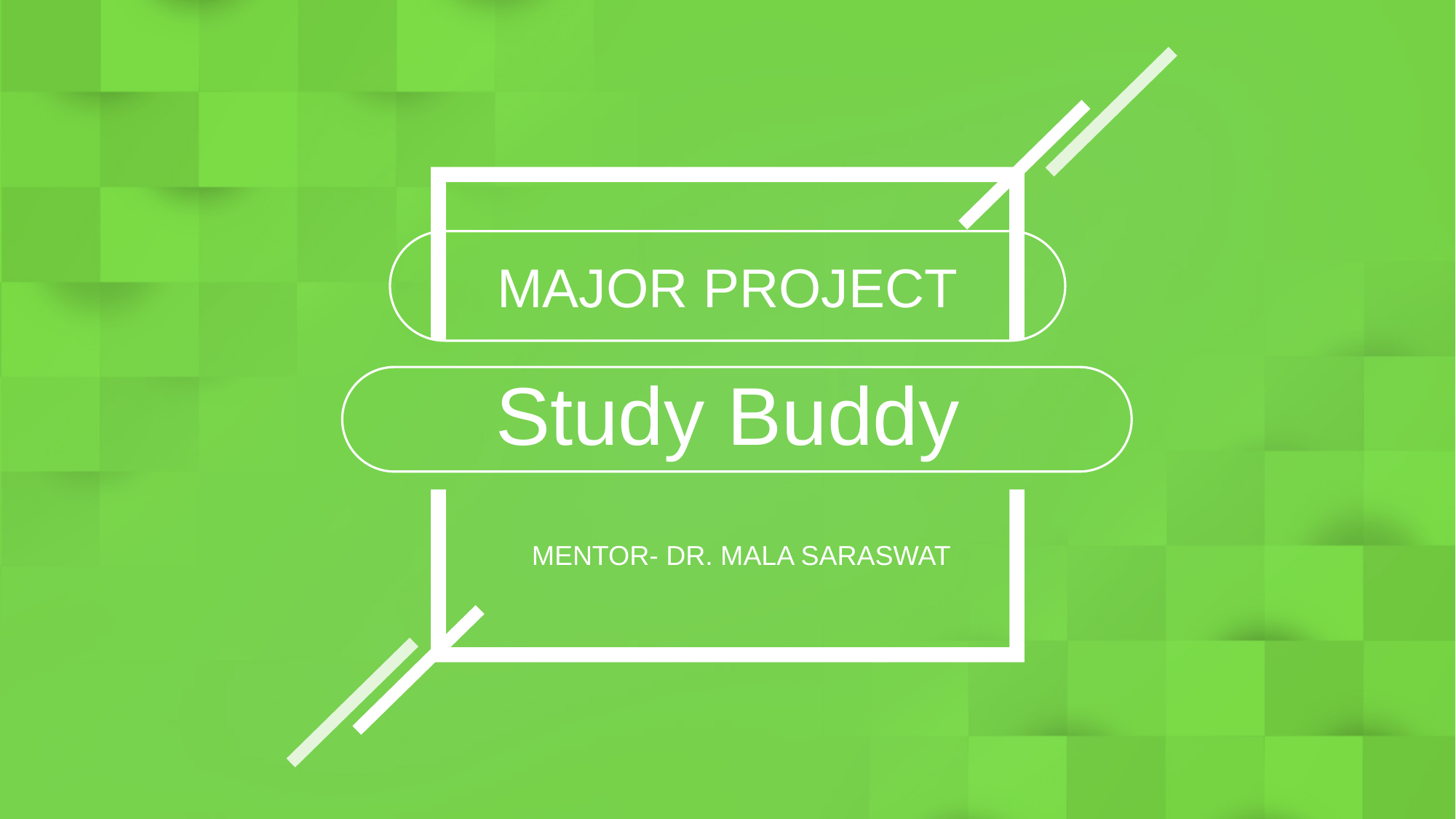

MAJOR PROJECT
Study Buddy

MENTOR- DR. MALA SARASWAT